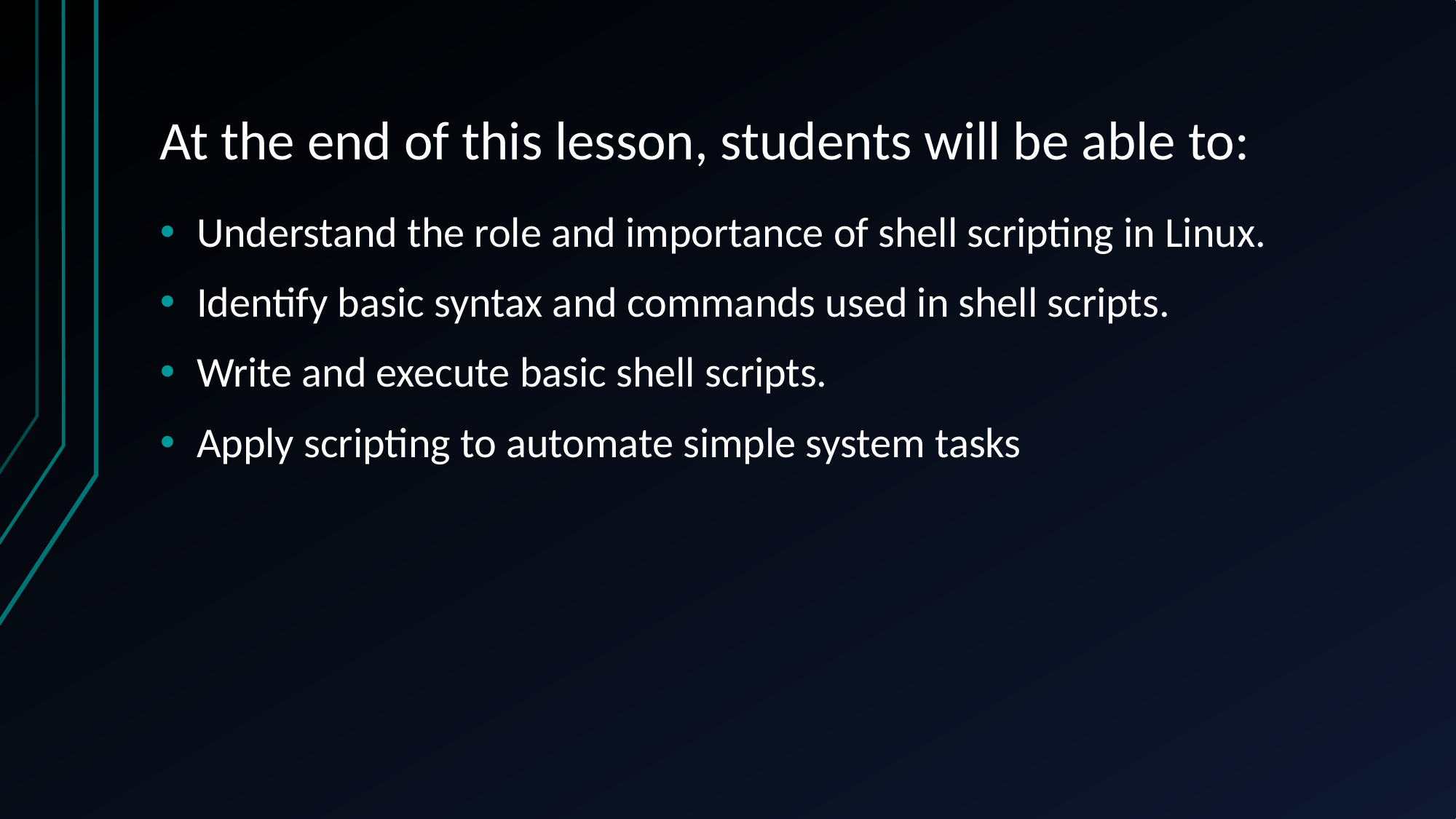

# At the end of this lesson, students will be able to:
Understand the role and importance of shell scripting in Linux.
Identify basic syntax and commands used in shell scripts.
Write and execute basic shell scripts.
Apply scripting to automate simple system tasks